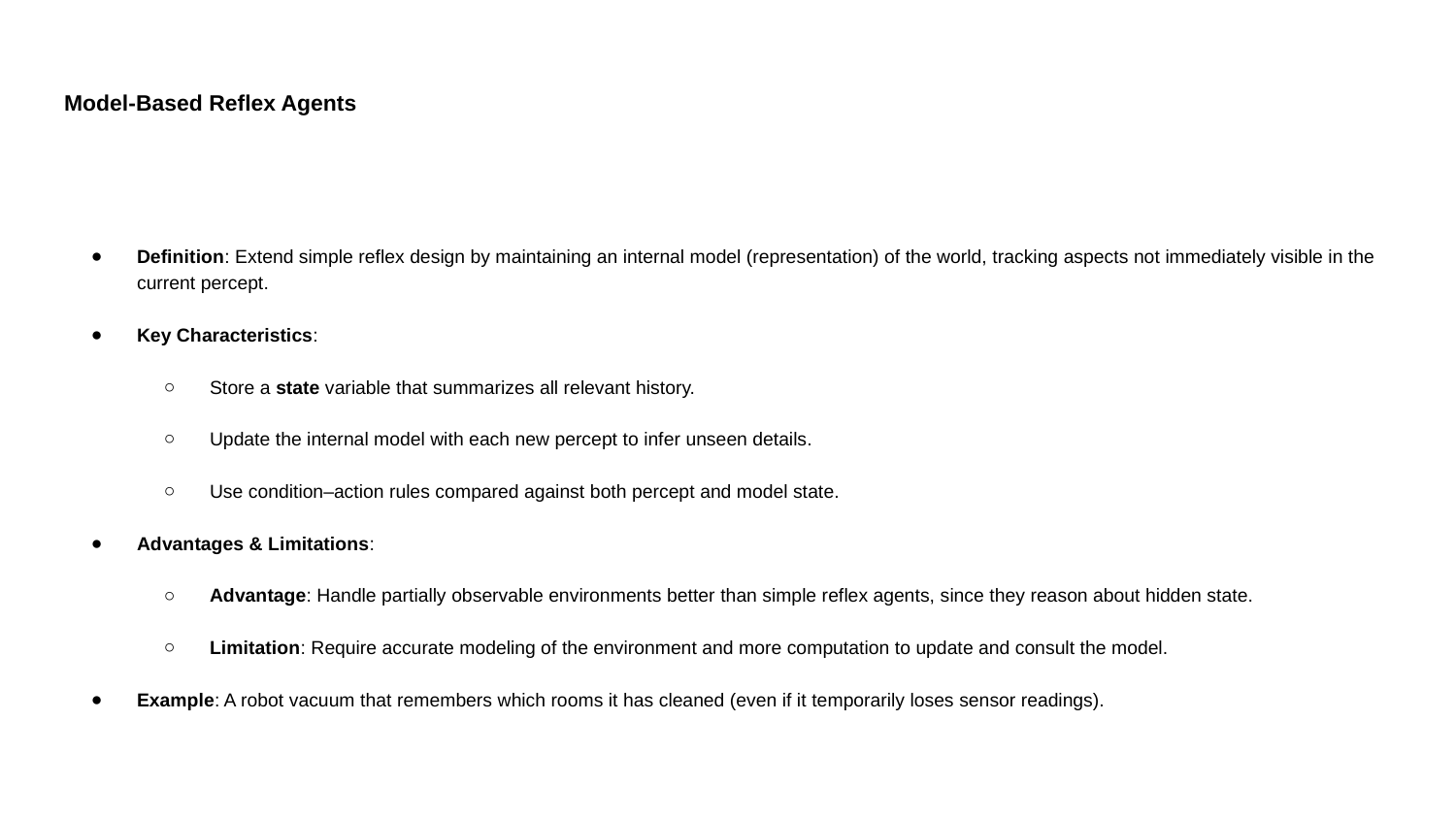

# Model-Based Reflex Agents

Definition: Extend simple reflex design by maintaining an internal model (representation) of the world, tracking aspects not immediately visible in the current percept.
Key Characteristics:
Store a state variable that summarizes all relevant history.
Update the internal model with each new percept to infer unseen details.
Use condition–action rules compared against both percept and model state.
Advantages & Limitations:
Advantage: Handle partially observable environments better than simple reflex agents, since they reason about hidden state.
Limitation: Require accurate modeling of the environment and more computation to update and consult the model.
Example: A robot vacuum that remembers which rooms it has cleaned (even if it temporarily loses sensor readings).